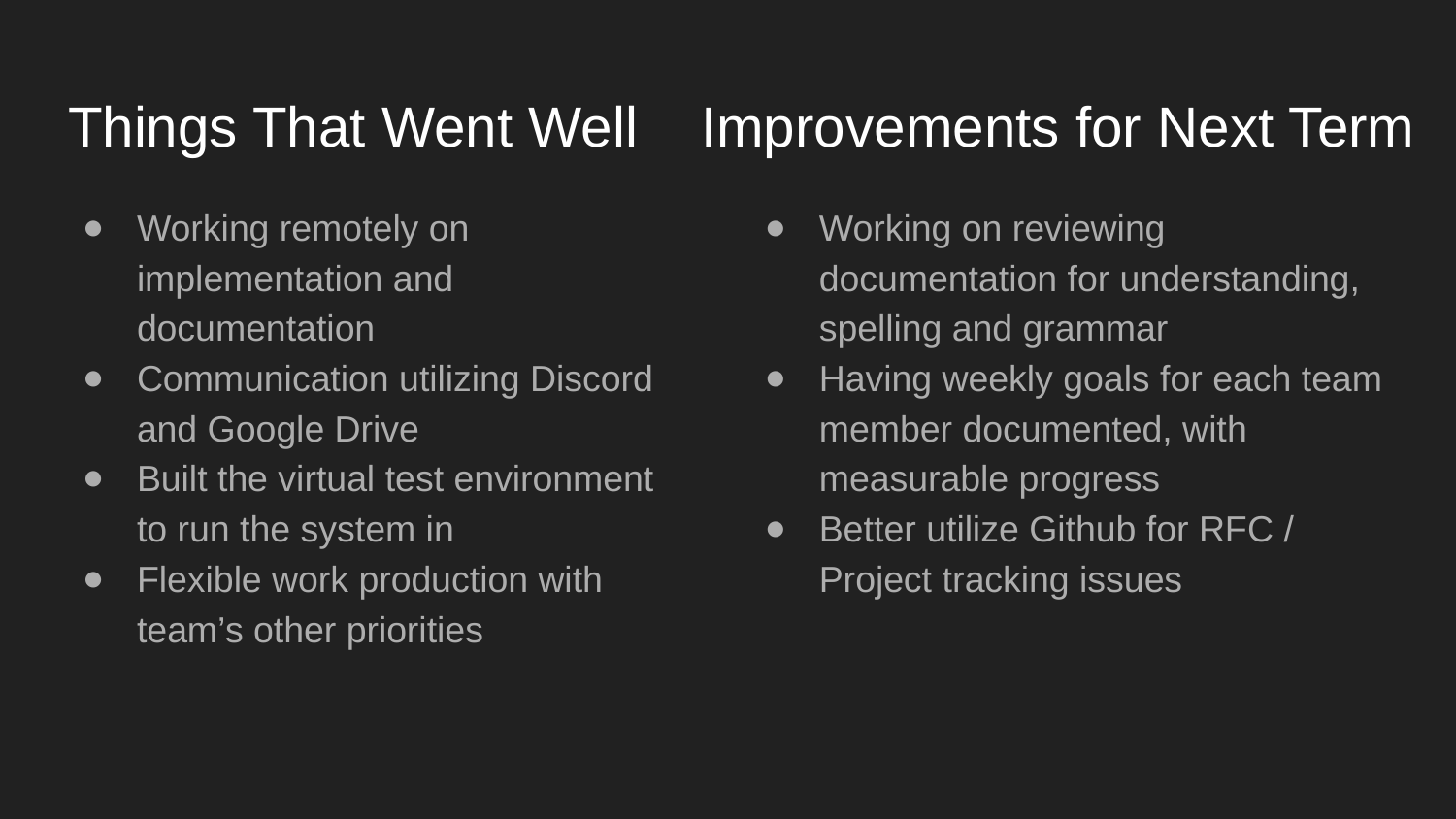

Things That Went Well
# Improvements for Next Term

Working remotely on implementation and documentation
Communication utilizing Discord and Google Drive
Built the virtual test environment to run the system in
Flexible work production with team’s other priorities
Working on reviewing documentation for understanding, spelling and grammar
Having weekly goals for each team member documented, with measurable progress
Better utilize Github for RFC / Project tracking issues